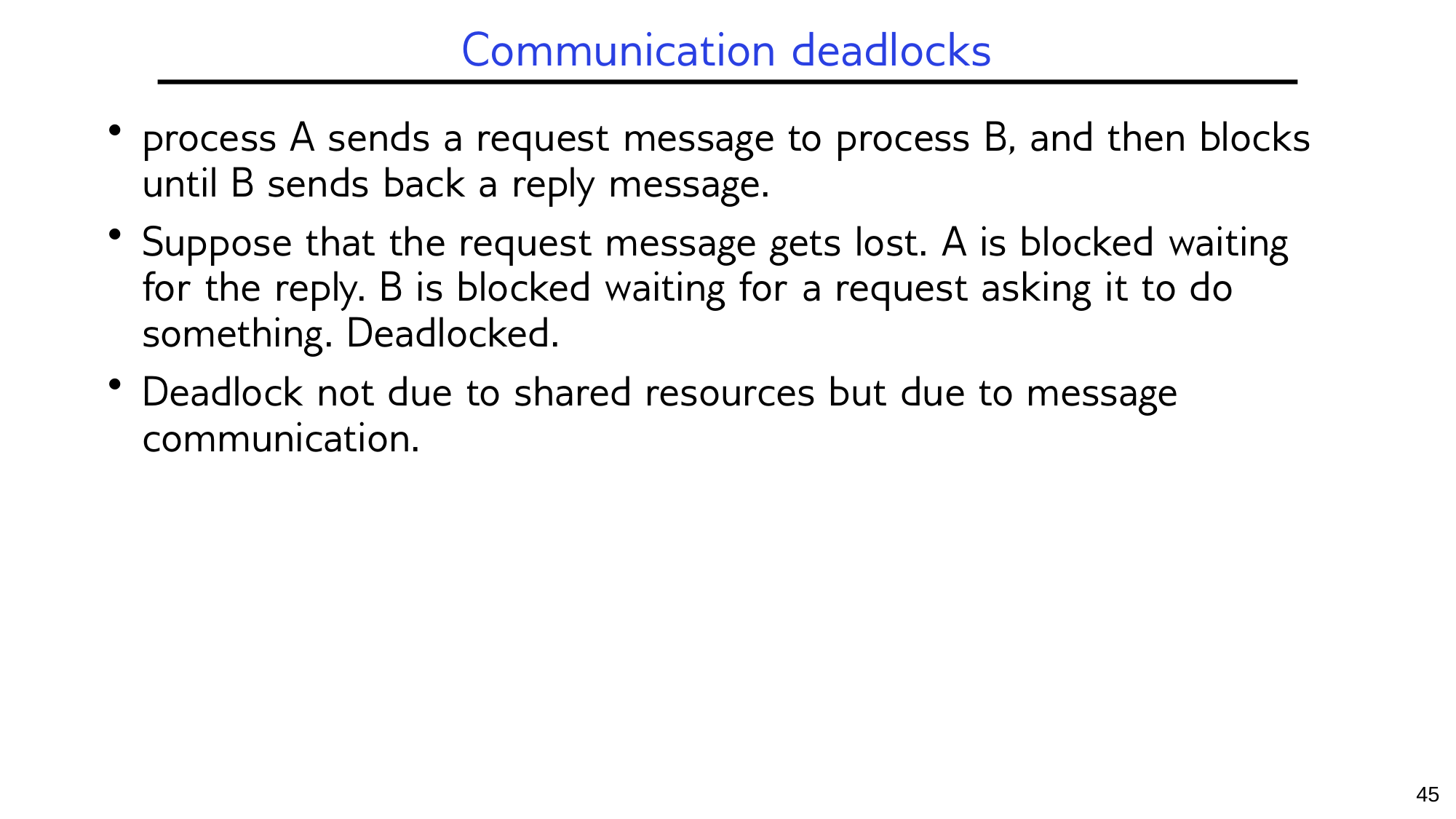

# Communication deadlocks
process A sends a request message to process B, and then blocks until B sends back a reply message.
Suppose that the request message gets lost. A is blocked waiting for the reply. B is blocked waiting for a request asking it to do something. Deadlocked.
Deadlock not due to shared resources but due to message communication.